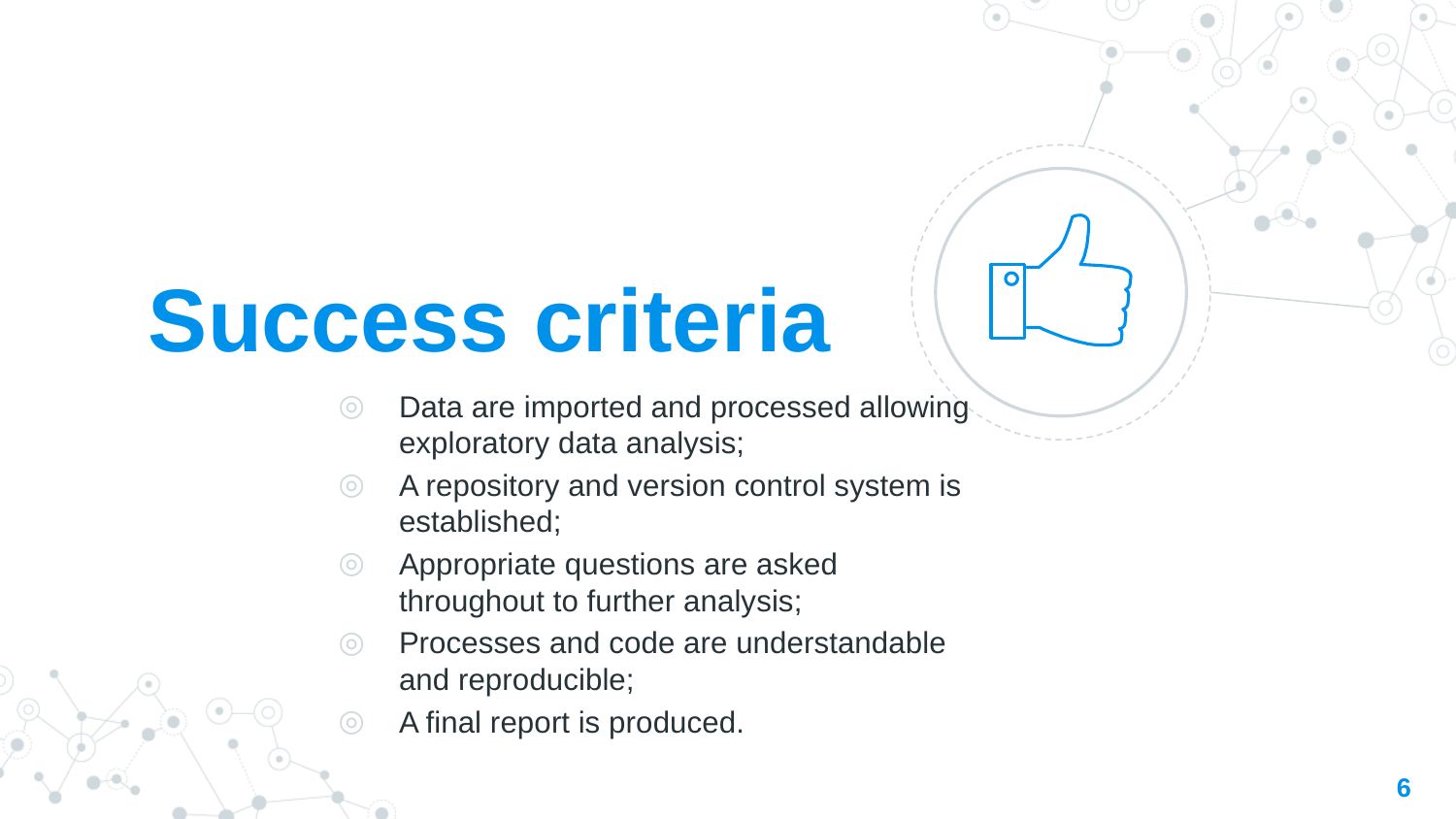

Success criteria

Data are imported and processed allowing exploratory data analysis;
A repository and version control system is established;
Appropriate questions are asked throughout to further analysis;
Processes and code are understandable and reproducible;
A final report is produced.
6